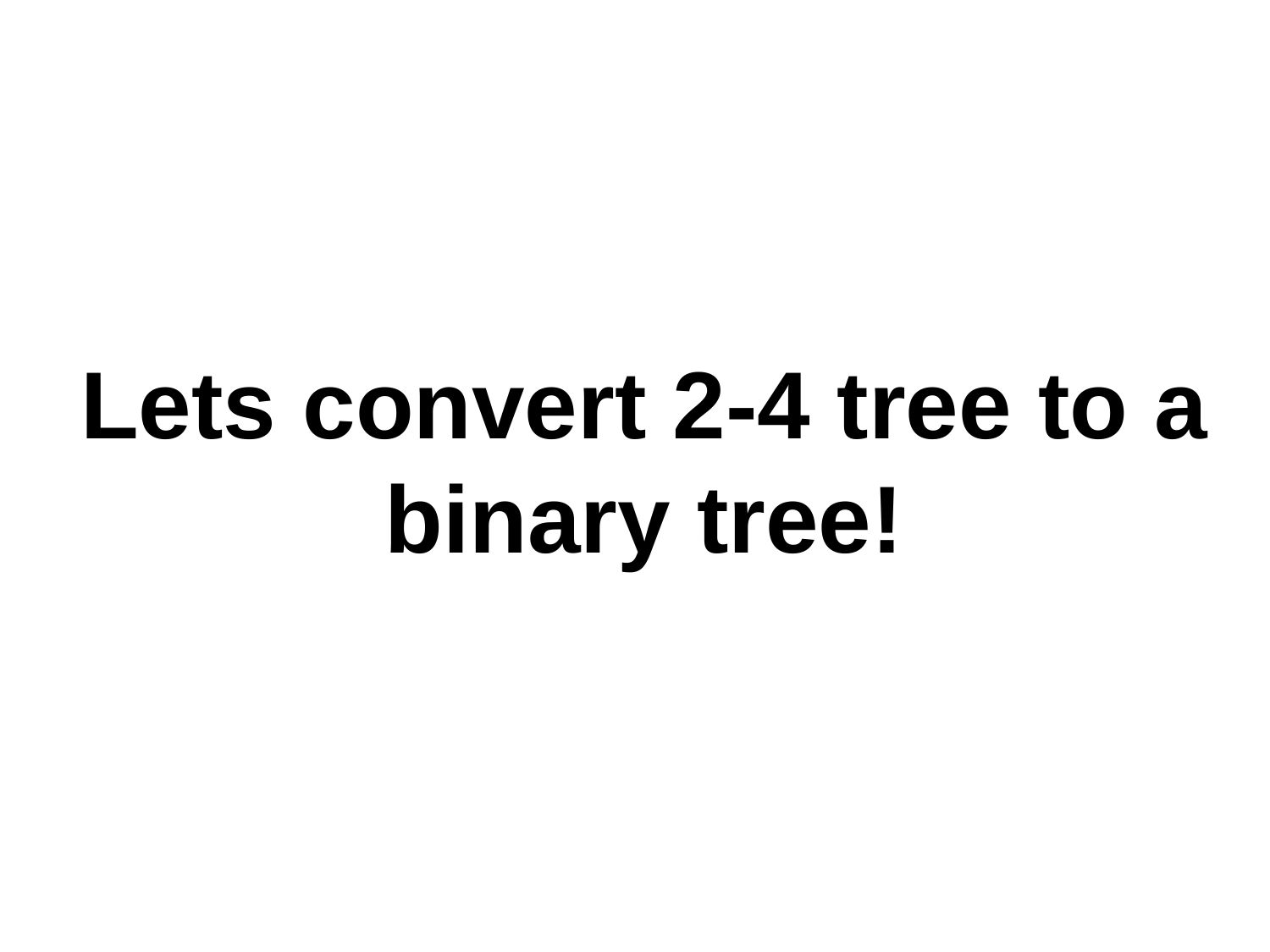

# Lets convert 2-4 tree to a binary tree!